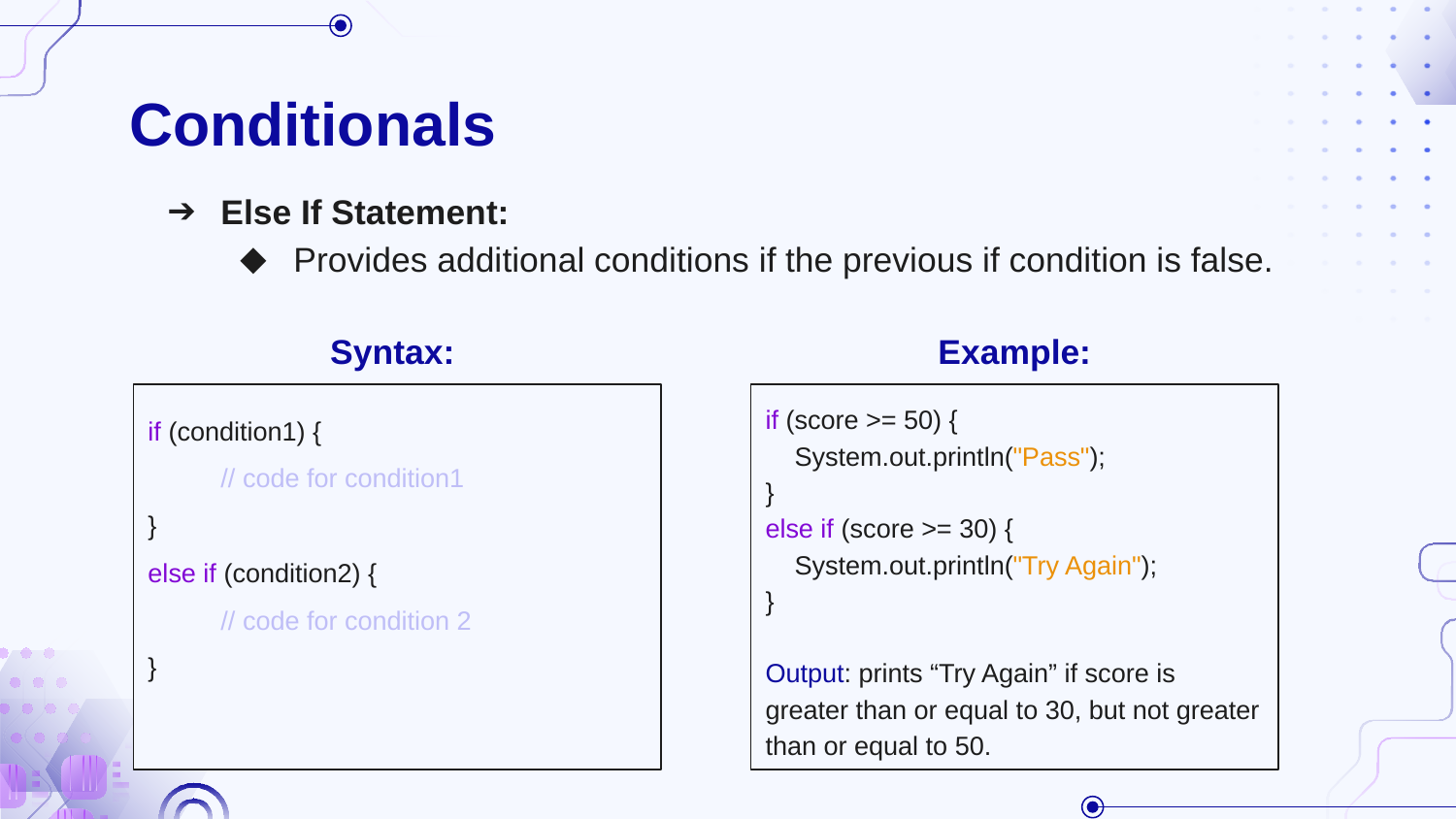

# Conditionals
Else If Statement:
Provides additional conditions if the previous if condition is false.

Example:
Syntax:
if (condition1) {
// code for condition1
}
else if (condition2) {
// code for condition 2
}

if (score >= 50) {
    System.out.println("Pass");
}
else if (score >= 30) {
    System.out.println("Try Again");
}

Output: prints “Try Again” if score is greater than or equal to 30, but not greater than or equal to 50.